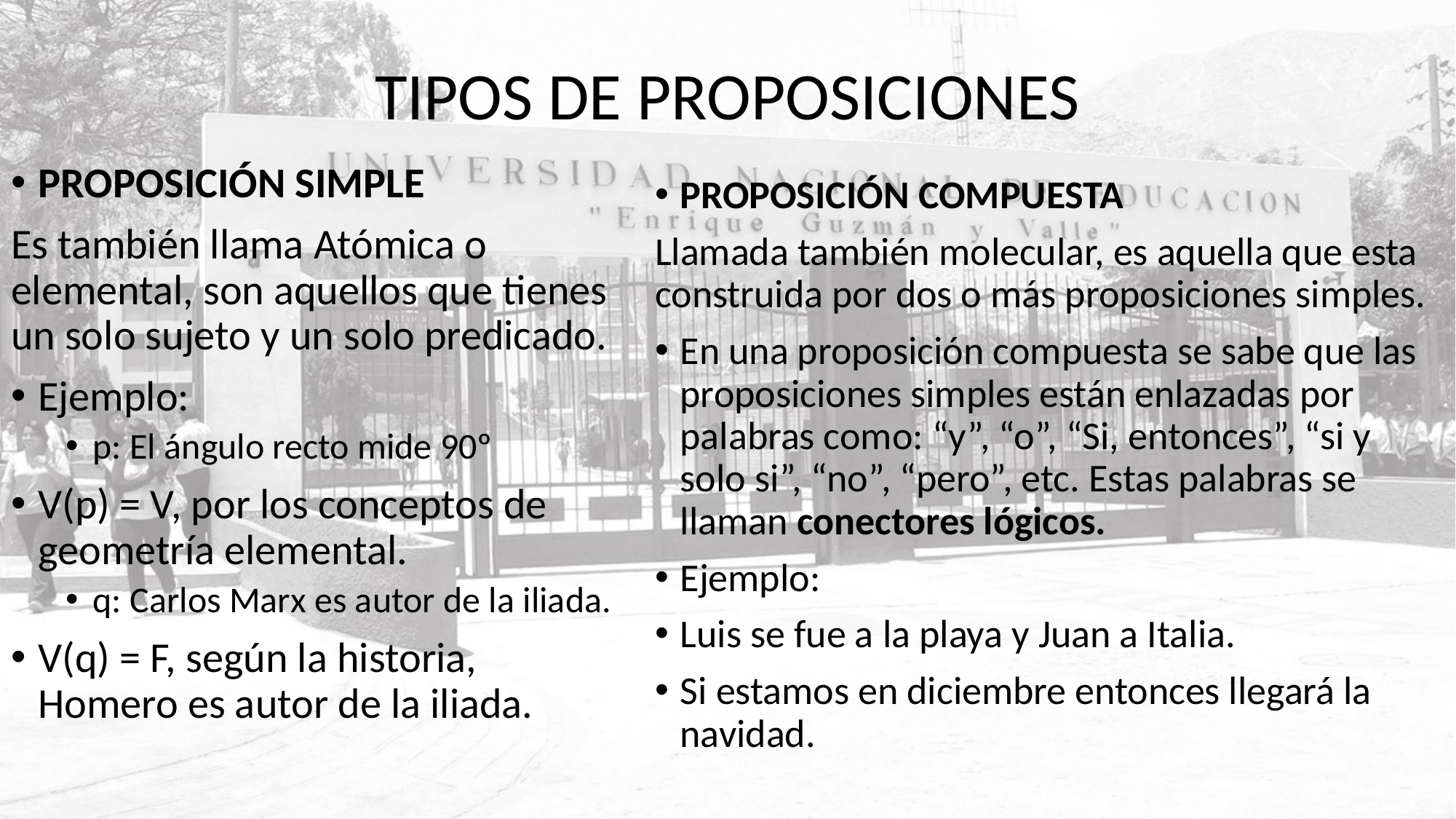

# TIPOS DE PROPOSICIONES
PROPOSICIÓN SIMPLE
Es también llama Atómica o elemental, son aquellos que tienes un solo sujeto y un solo predicado.
Ejemplo:
p: El ángulo recto mide 90º
V(p) = V, por los conceptos de geometría elemental.
q: Carlos Marx es autor de la iliada.
V(q) = F, según la historia, Homero es autor de la iliada.
PROPOSICIÓN COMPUESTA
Llamada también molecular, es aquella que esta construida por dos o más proposiciones simples.
En una proposición compuesta se sabe que las proposiciones simples están enlazadas por palabras como: “y”, “o”, “Si, entonces”, “si y solo si”, “no”, “pero”, etc. Estas palabras se llaman conectores lógicos.
Ejemplo:
Luis se fue a la playa y Juan a Italia.
Si estamos en diciembre entonces llegará la navidad.